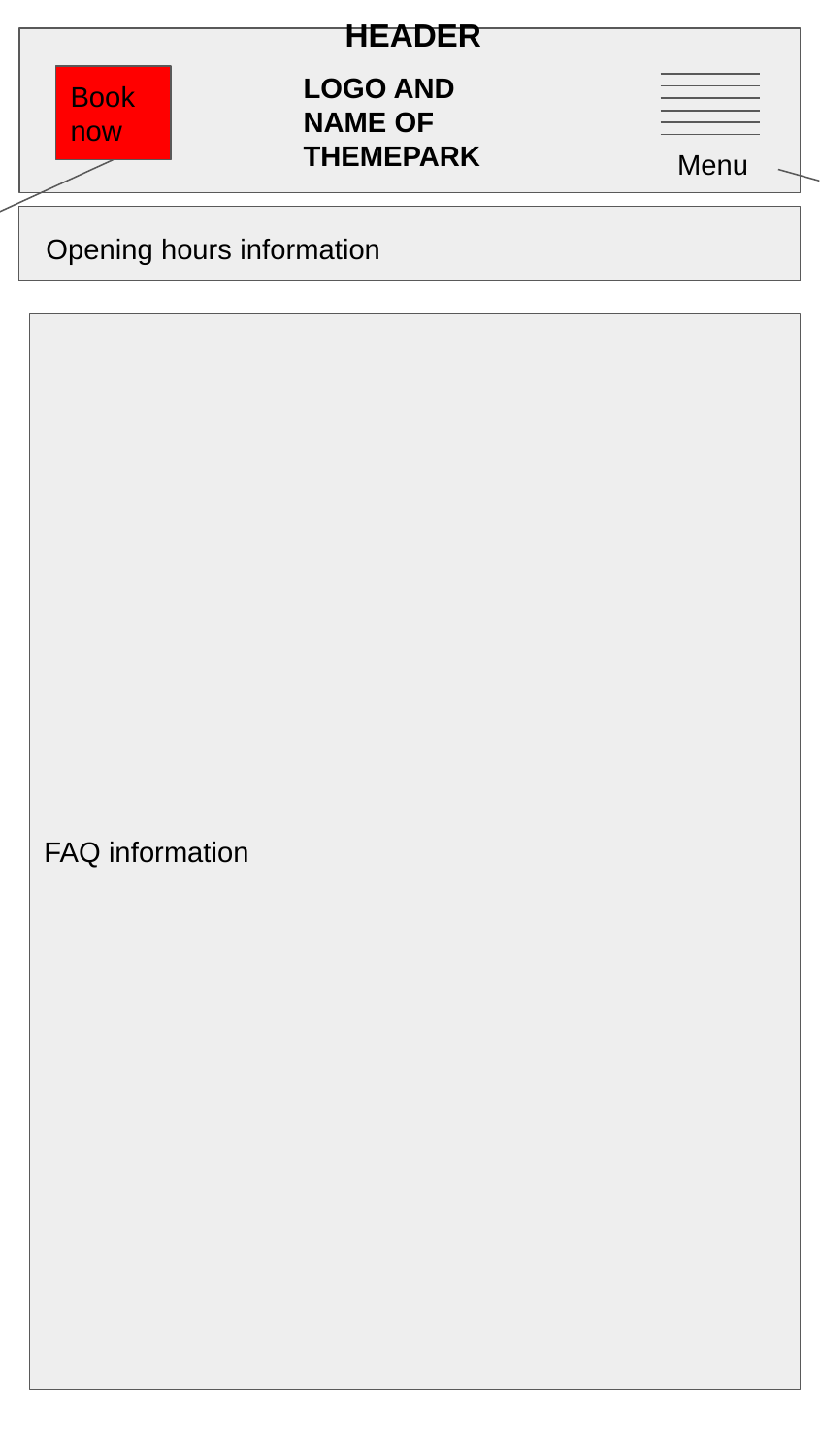

HEADER

LOGO AND NAME OF THEMEPARK
Book now
Menu

Opening hours information
Drop down menu
Purchase button
FAQ information